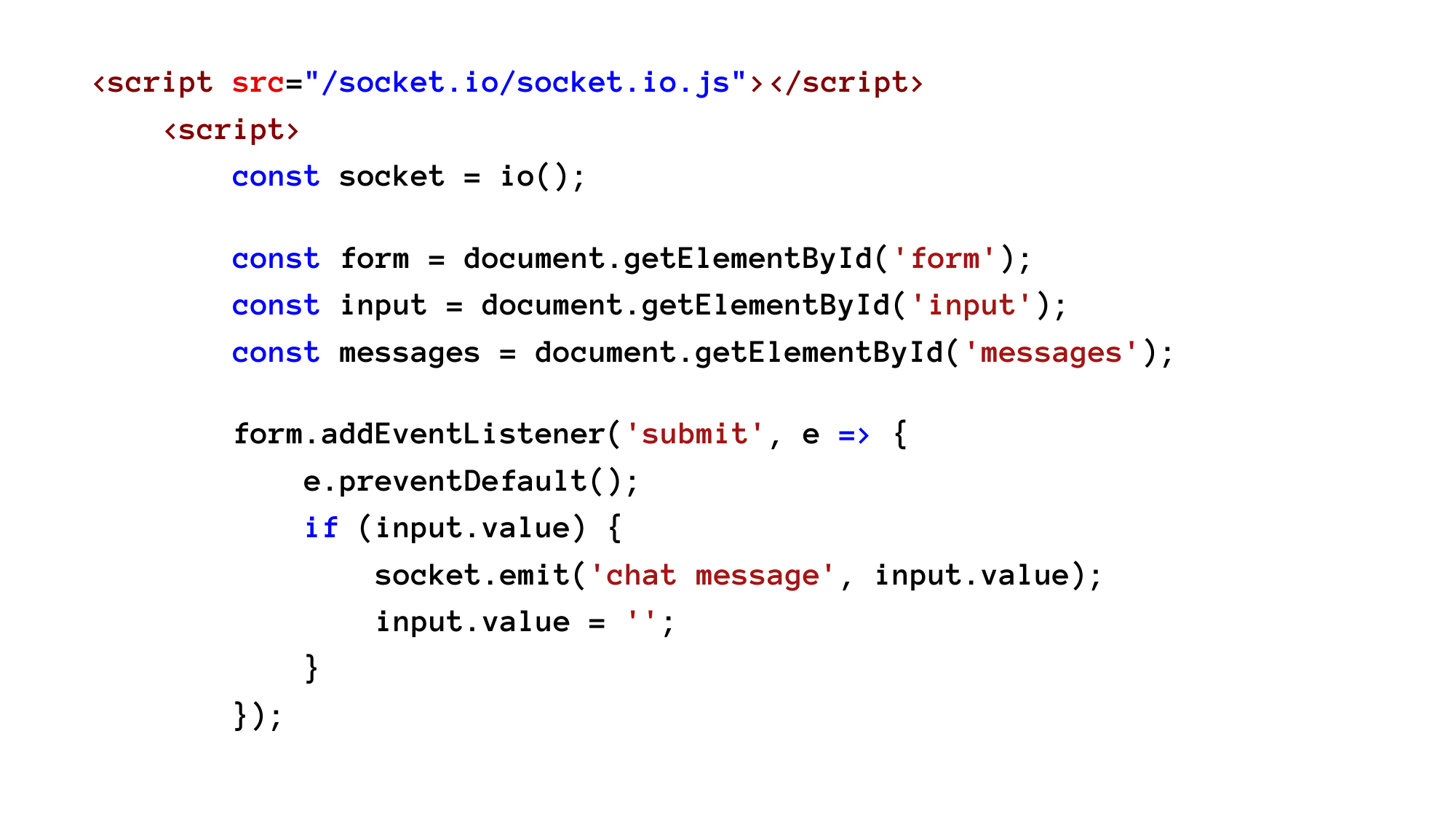

<script src="/socket.io/socket.io.js"></script>
    <script>
        const socket = io();
        const form = document.getElementById('form');
        const input = document.getElementById('input');
        const messages = document.getElementById('messages');
        form.addEventListener('submit', e => {
            e.preventDefault();
            if (input.value) {
                socket.emit('chat message', input.value);
                input.value = '';
            }
        });